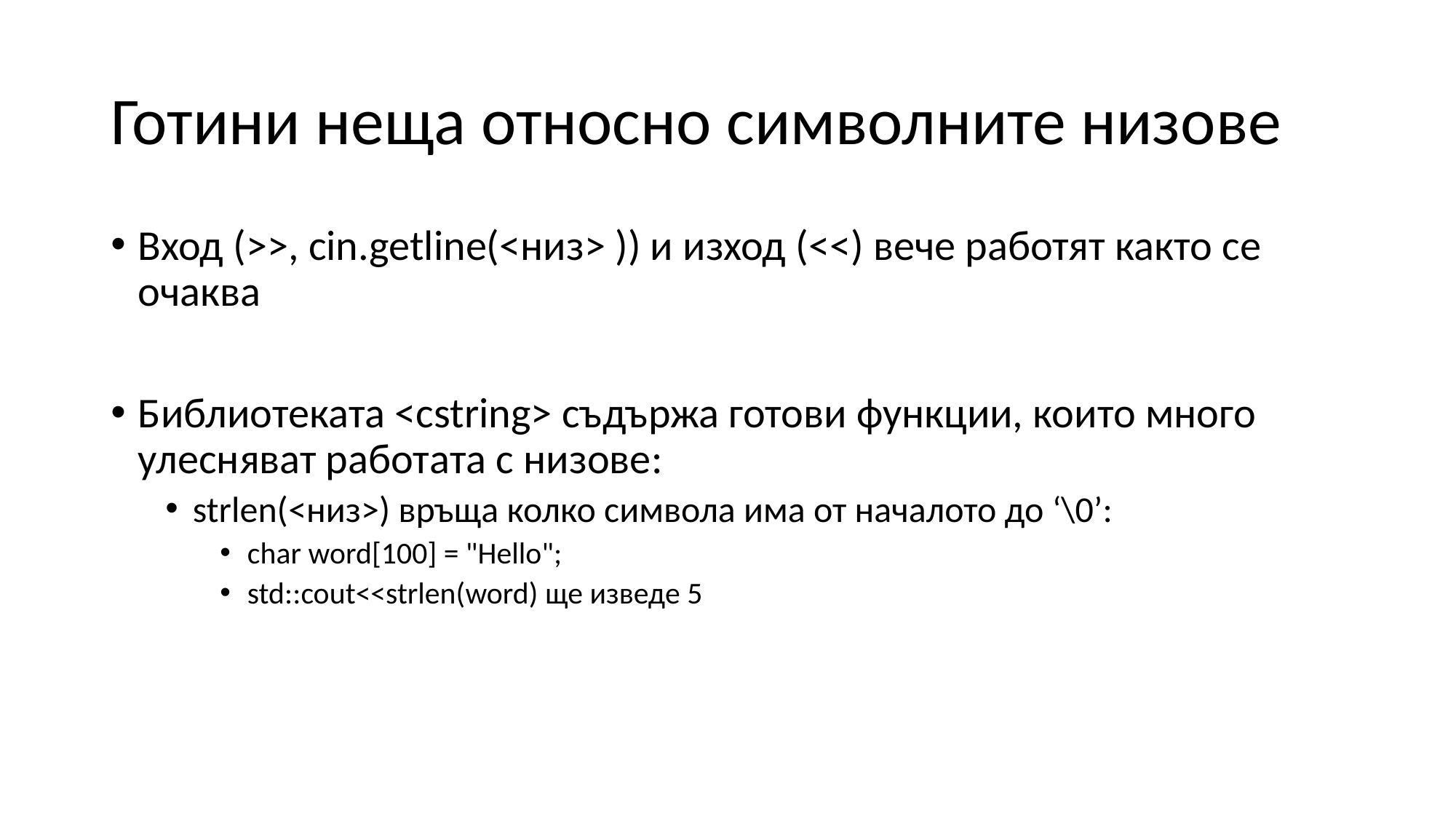

# Готини неща относно символните низове
Вход (>>, cin.getline(<низ> )) и изход (<<) вече работят както се очаква

Библиотеката <cstring> съдържа готови функции, които много улесняват работата с низове:
strlen(<низ>) връща колко символа има от началото до ‘\0’:
char word[100] = "Hello";
std::cout<<strlen(word) ще изведе 5